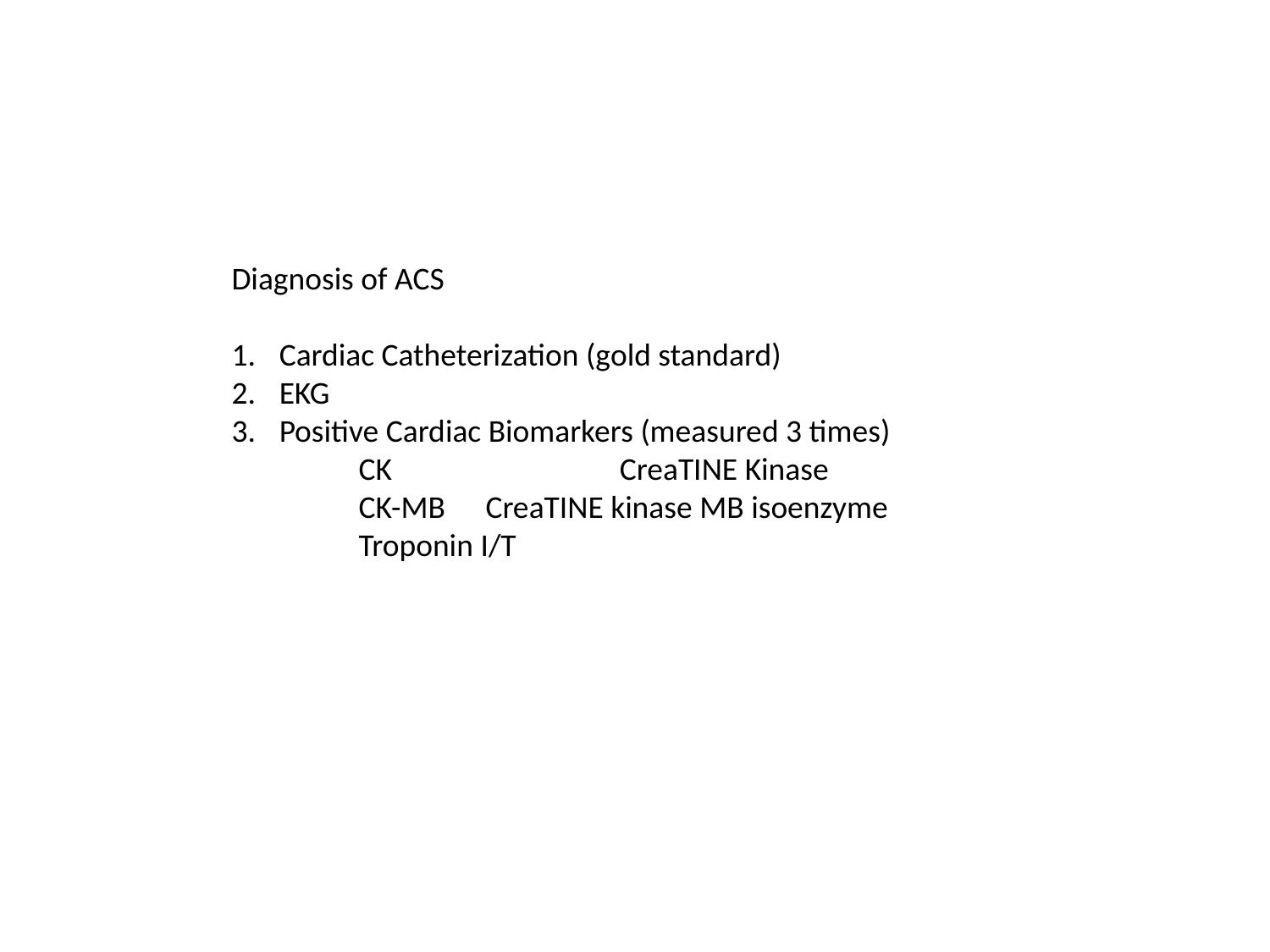

Diagnosis of ACS

Cardiac Catheterization (gold standard)
EKG
Positive Cardiac Biomarkers (measured 3 times)
	CK 		 CreaTINE Kinase
	CK-MB	CreaTINE kinase MB isoenzyme
	Troponin I/T